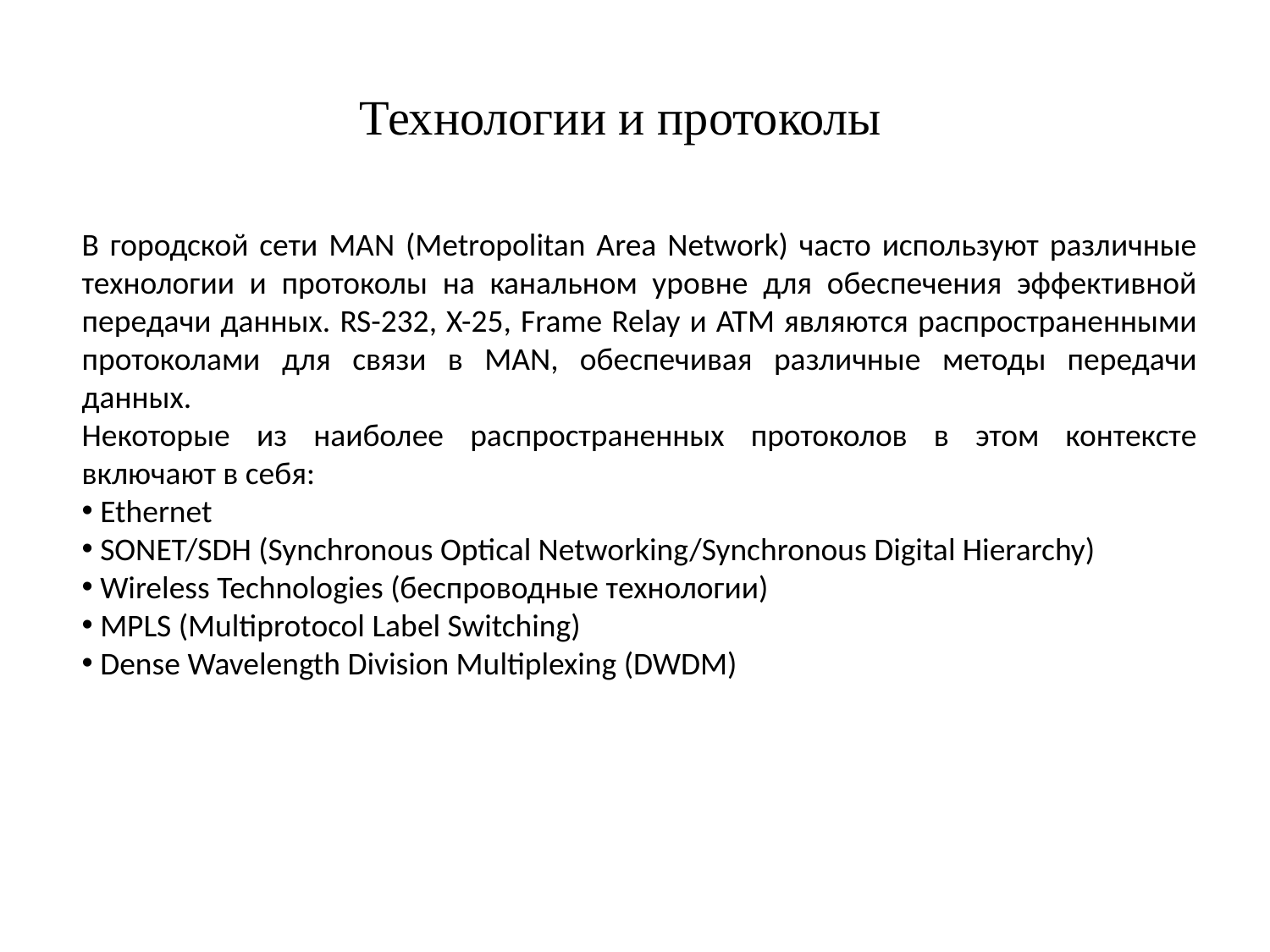

Технологии и протоколы
В городской сети MAN (Metropolitan Area Network) часто используют различные технологии и протоколы на канальном уровне для обеспечения эффективной передачи данных. RS-232, X-25, Frame Relay и ATM являются распространенными протоколами для связи в MAN, обеспечивая различные методы передачи данных.
Некоторые из наиболее распространенных протоколов в этом контексте включают в себя:
 Ethernet
 SONET/SDH (Synchronous Optical Networking/Synchronous Digital Hierarchy)
 Wireless Technologies (беспроводные технологии)
 MPLS (Multiprotocol Label Switching)
 Dense Wavelength Division Multiplexing (DWDM)